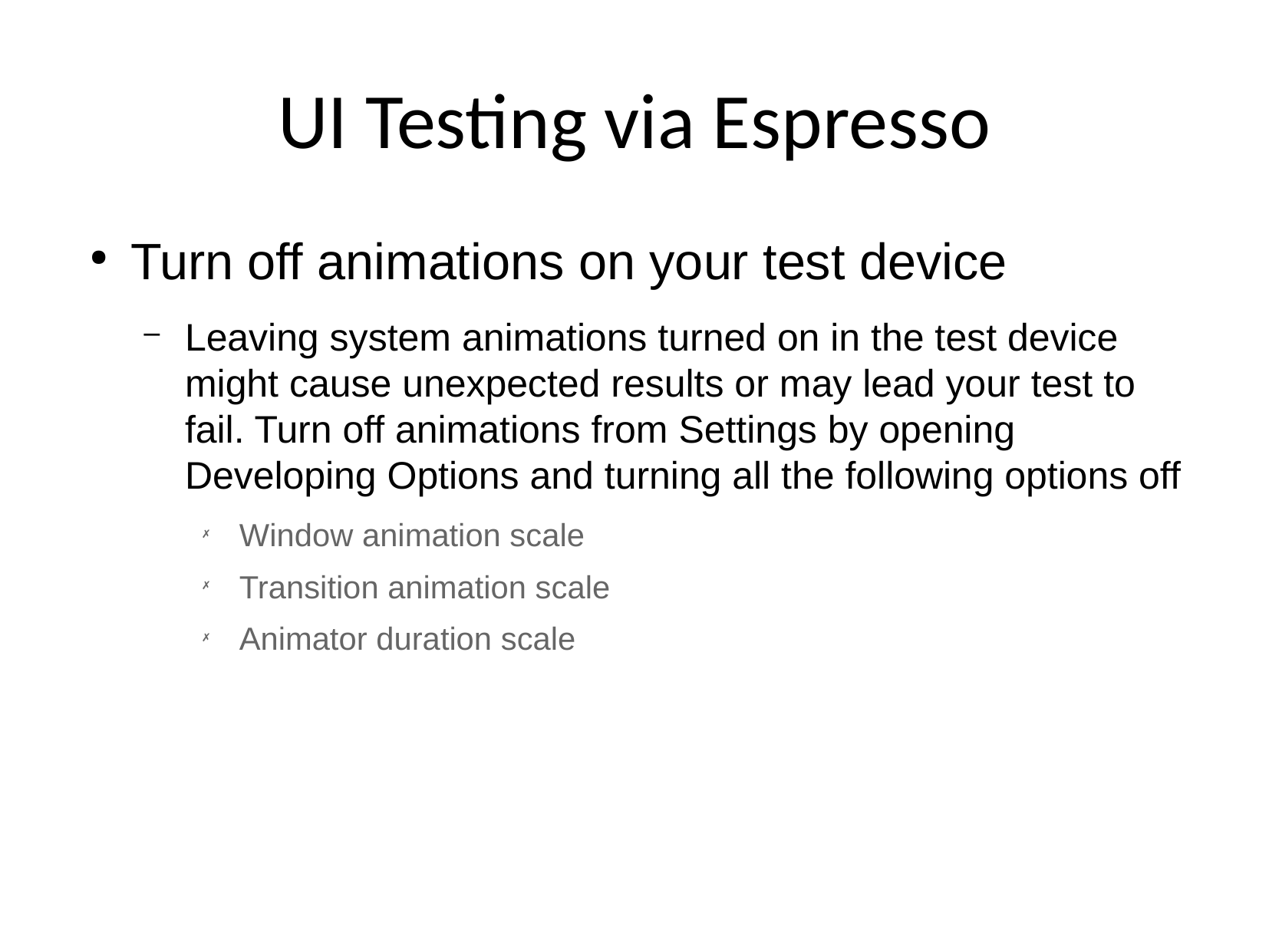

# UI Testing via Espresso
Turn off animations on your test device
Leaving system animations turned on in the test device might cause unexpected results or may lead your test to fail. Turn off animations from Settings by opening Developing Options and turning all the following options off
Window animation scale
Transition animation scale
Animator duration scale